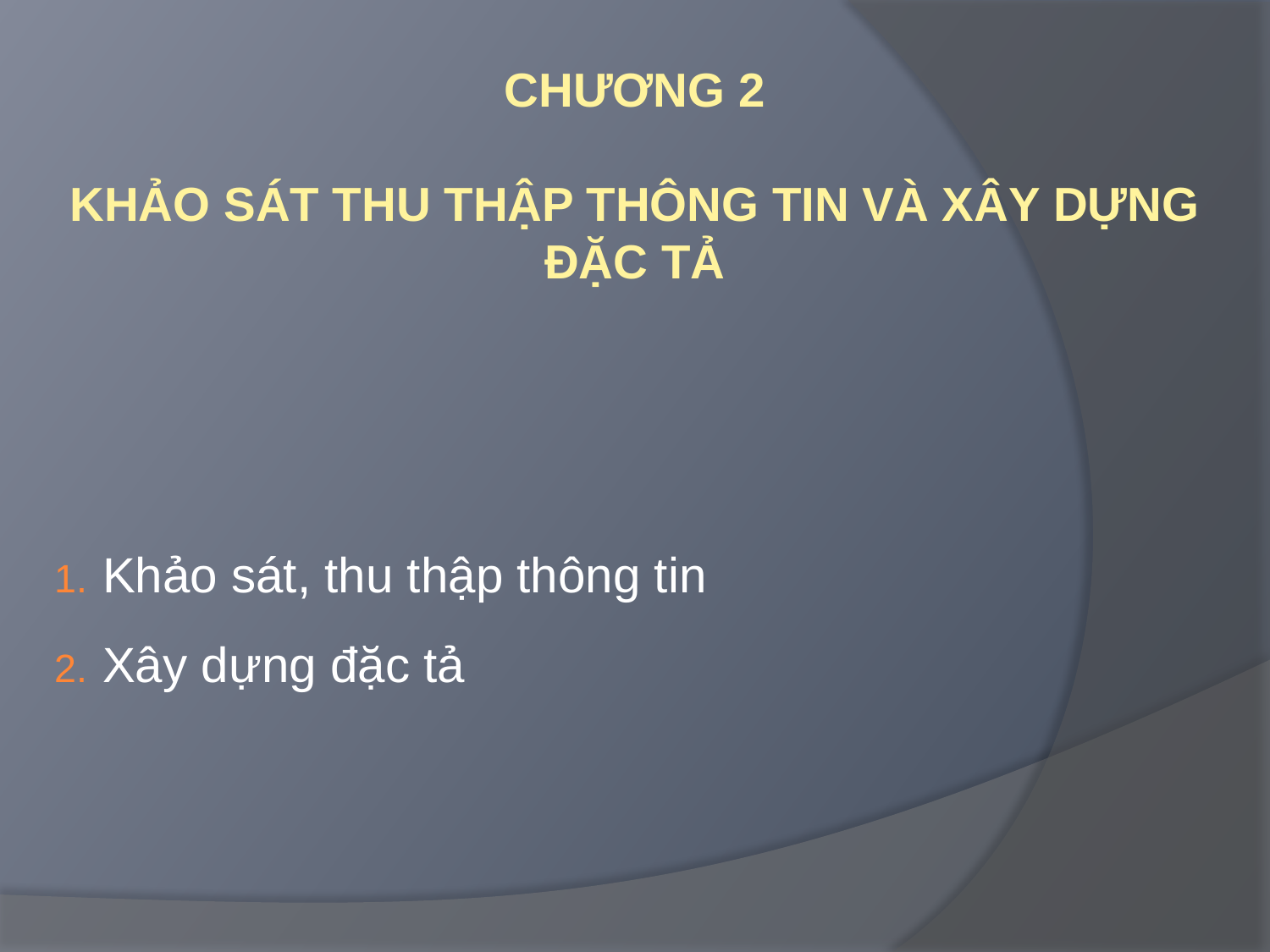

# Chương 2 khảo sát thu thập thông tin và xây dựng đặc tả
Khảo sát, thu thập thông tin
Xây dựng đặc tả